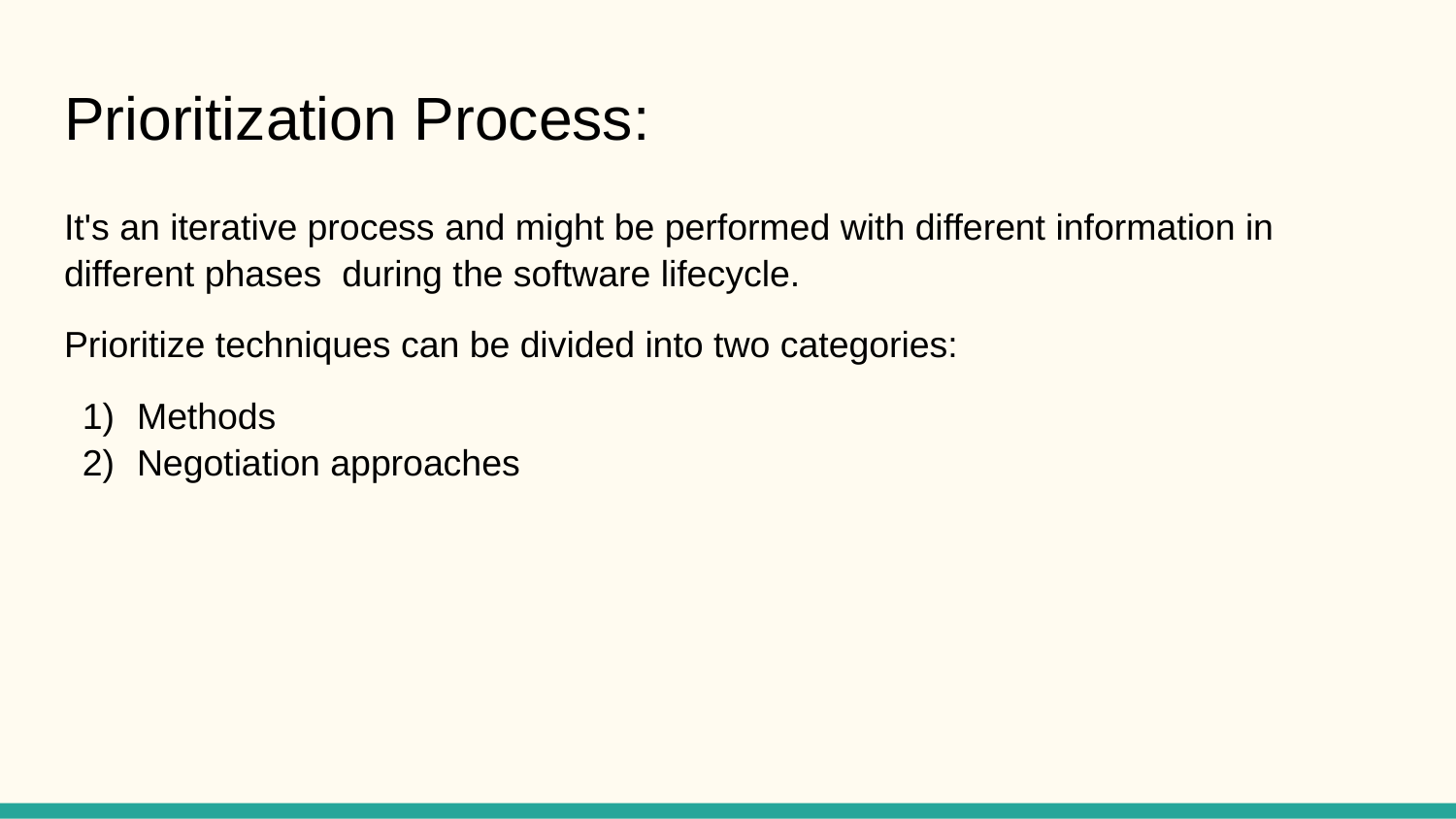

# Prioritization Process:
It's an iterative process and might be performed with different information in different phases  during the software lifecycle.
Prioritize techniques can be divided into two categories:
Methods
Negotiation approaches